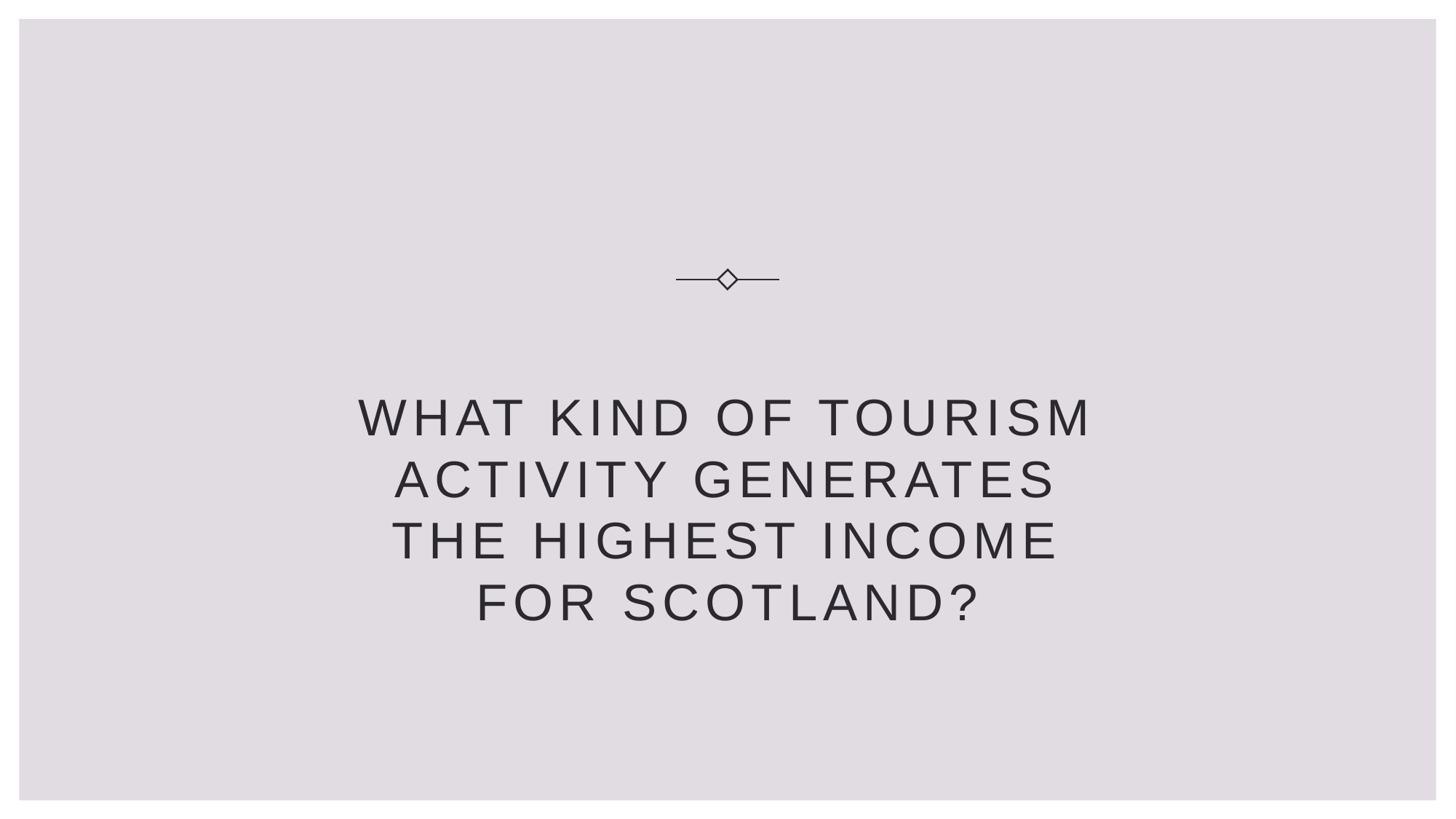

# What kind of tourism activity generates the highest income for Scotland?